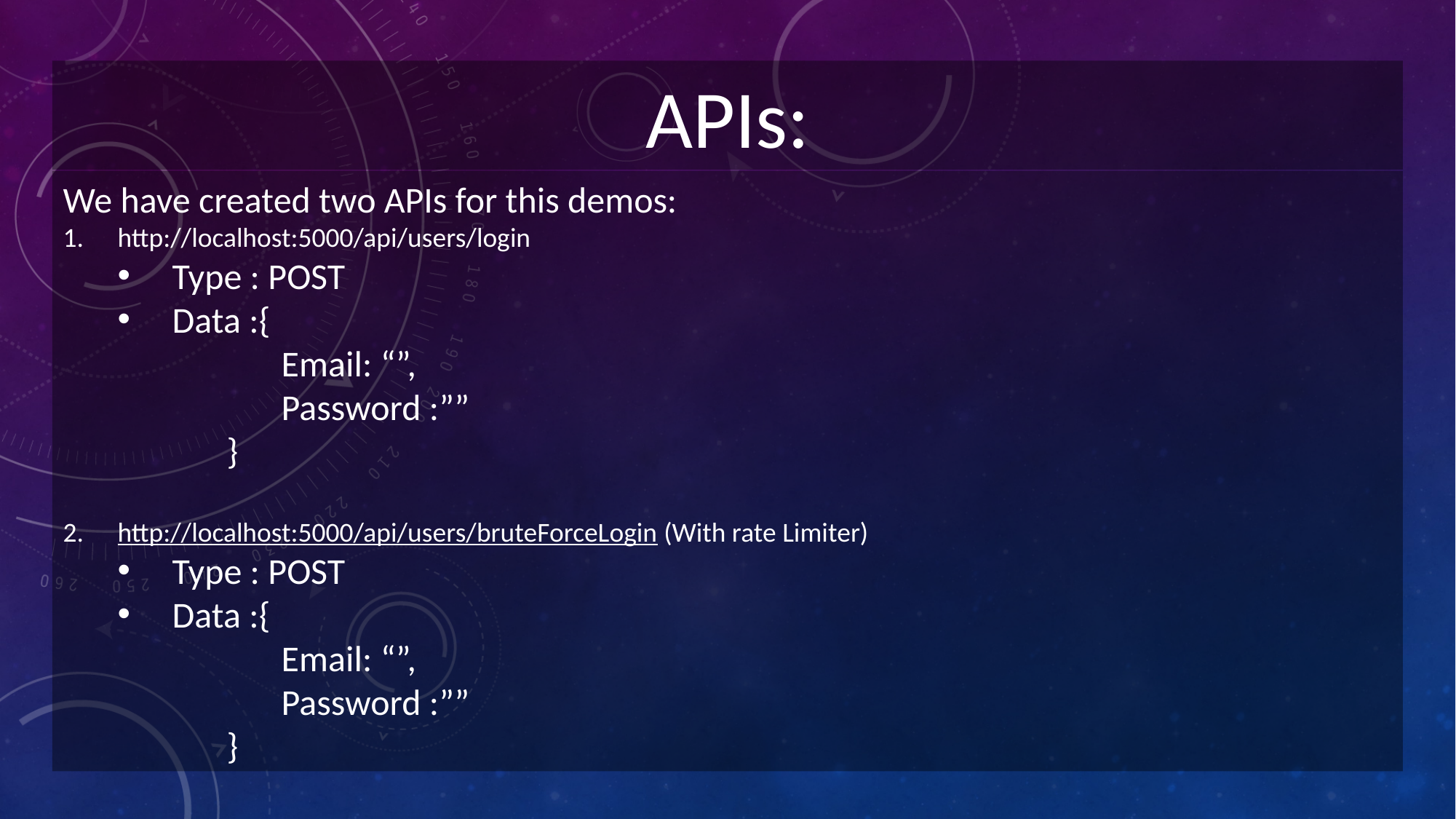

APIs:
We have created two APIs for this demos:
http://localhost:5000/api/users/login
Type : POST
Data :{
	Email: “”,
	Password :””
	}

http://localhost:5000/api/users/bruteForceLogin (With rate Limiter)
Type : POST
Data :{
	Email: “”,
	Password :””
	}